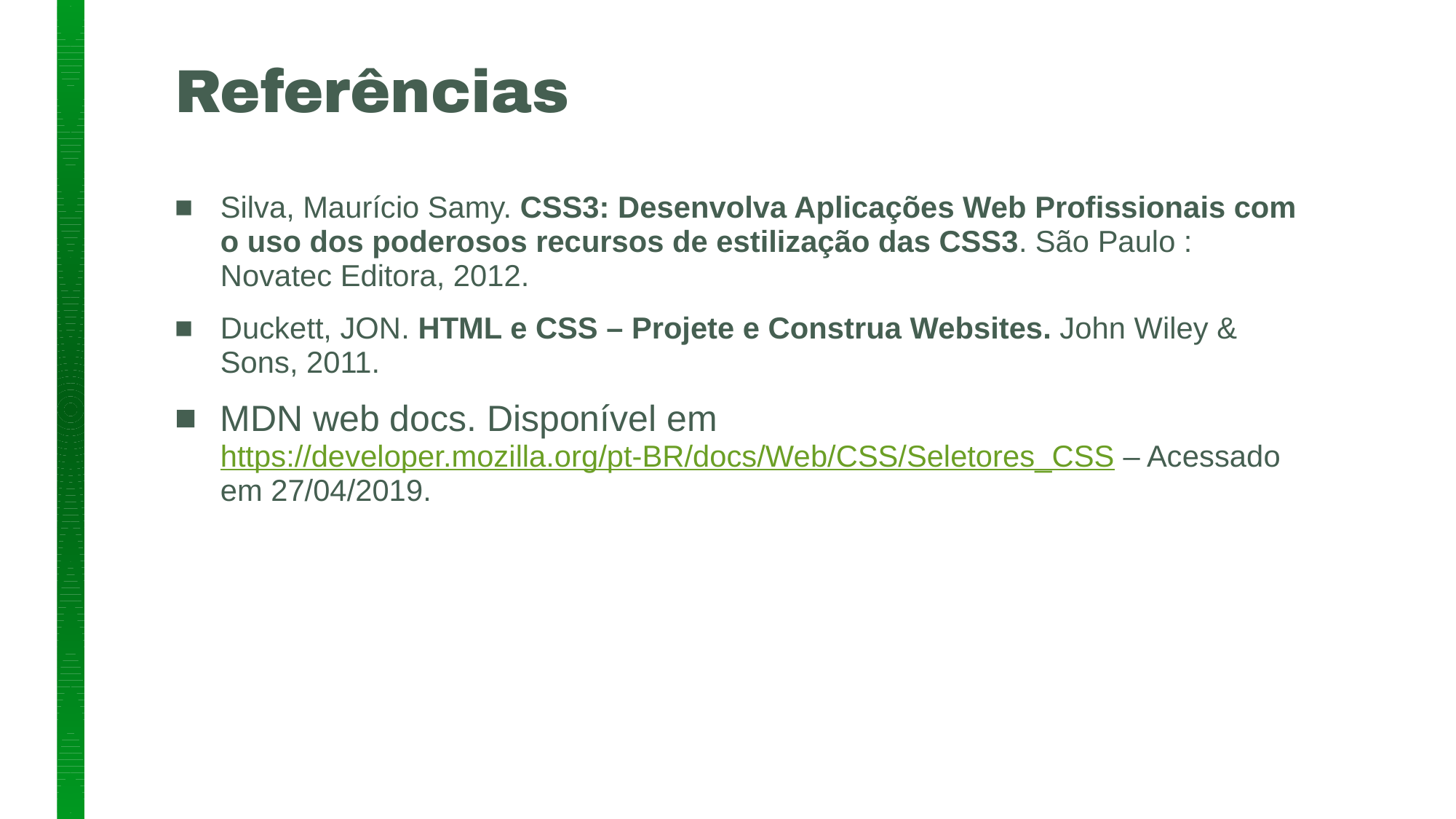

# Referências
Silva, Maurício Samy. CSS3: Desenvolva Aplicações Web Profissionais com o uso dos poderosos recursos de estilização das CSS3. São Paulo : Novatec Editora, 2012.
Duckett, JON. HTML e CSS – Projete e Construa Websites. John Wiley & Sons, 2011.
MDN web docs. Disponível em https://developer.mozilla.org/pt-BR/docs/Web/CSS/Seletores_CSS – Acessado em 27/04/2019.